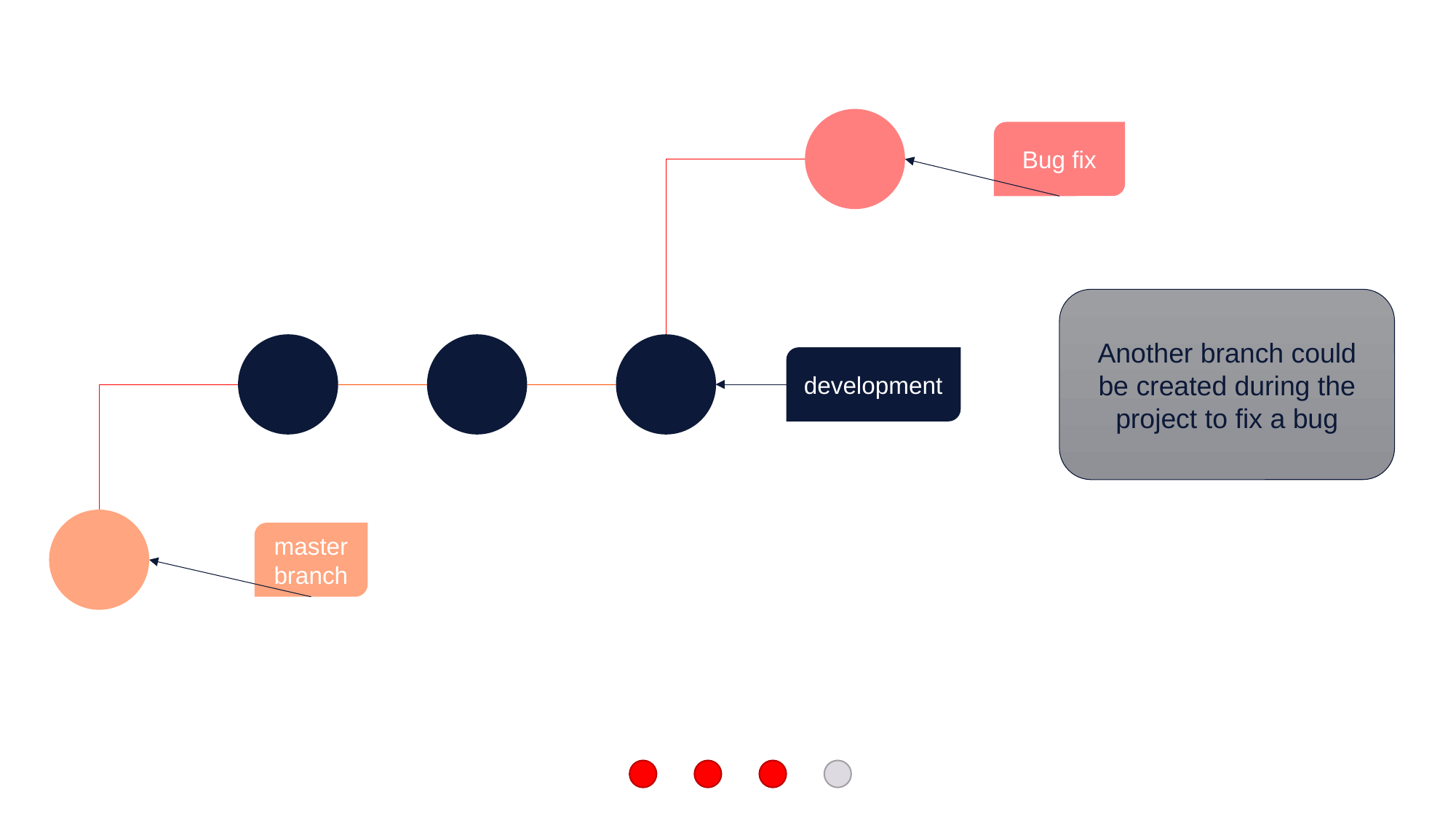

Bug fix
Another branch could be created during the project to fix a bug

development

master branch